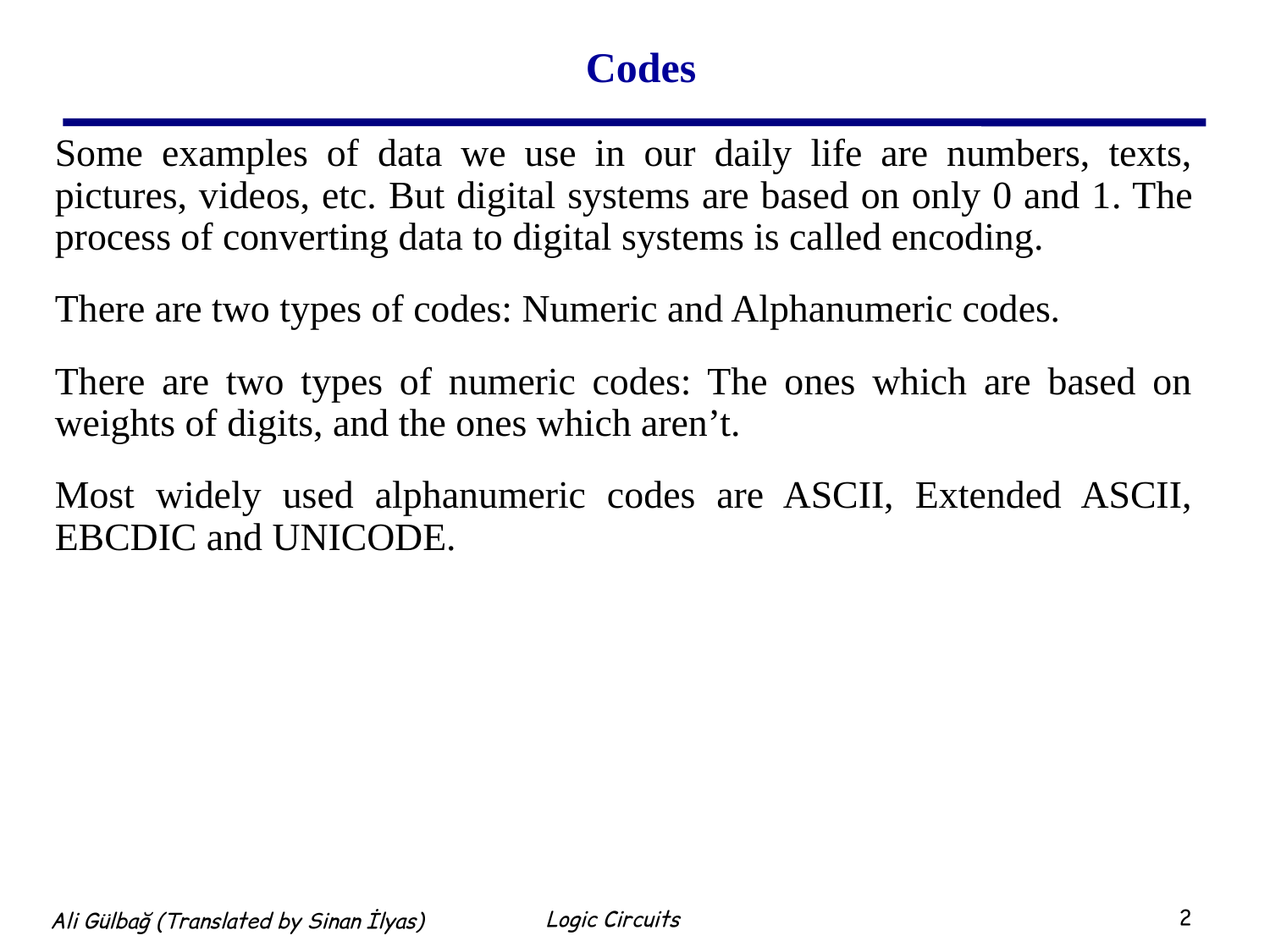

# Codes
Some examples of data we use in our daily life are numbers, texts, pictures, videos, etc. But digital systems are based on only 0 and 1. The process of converting data to digital systems is called encoding.

There are two types of codes: Numeric and Alphanumeric codes.

There are two types of numeric codes: The ones which are based on weights of digits, and the ones which aren’t.

Most widely used alphanumeric codes are ASCII, Extended ASCII, EBCDIC and UNICODE.
Logic Circuits